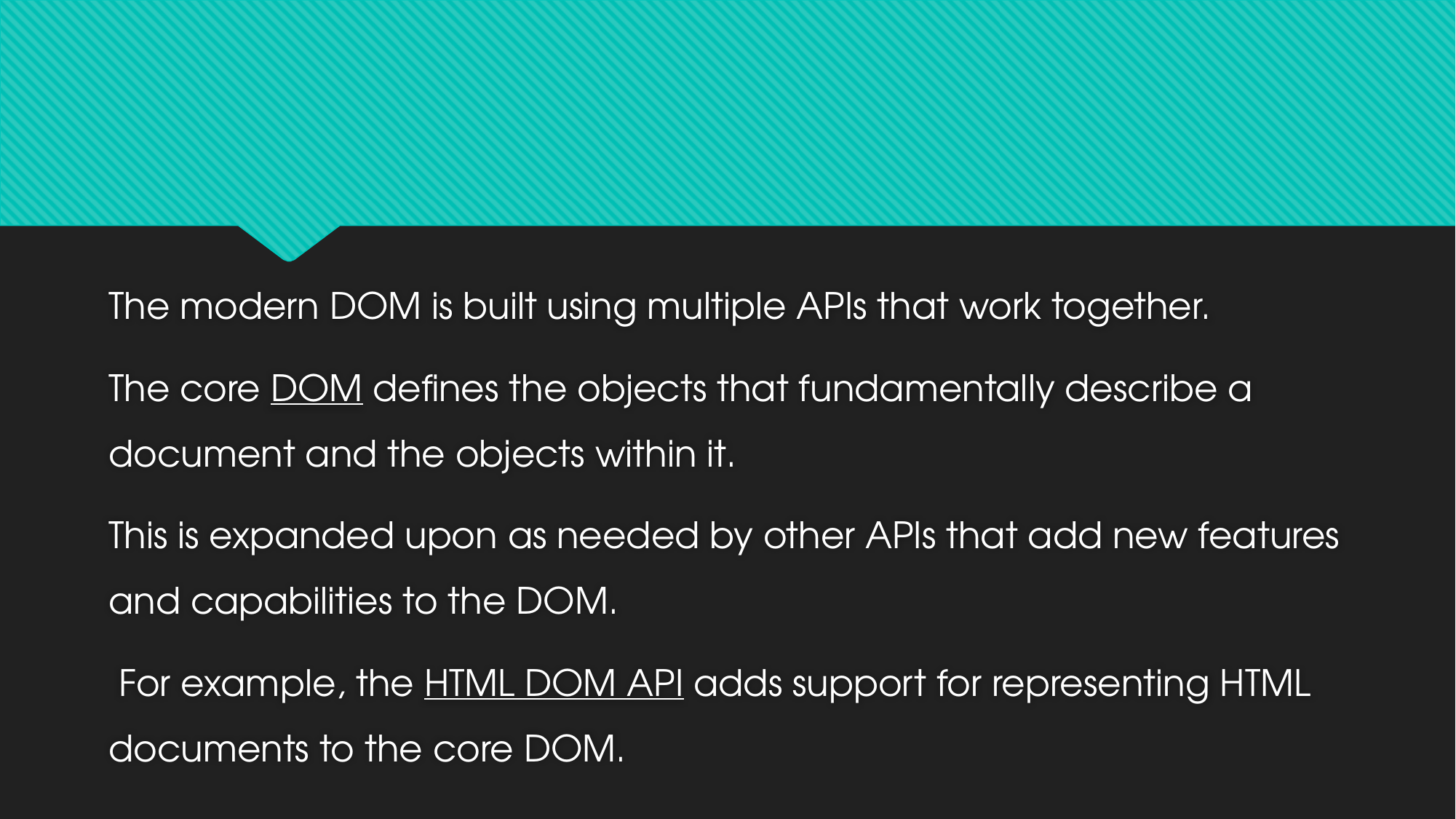

#
The modern DOM is built using multiple APIs that work together.
The core DOM defines the objects that fundamentally describe a document and the objects within it.
This is expanded upon as needed by other APIs that add new features and capabilities to the DOM.
 For example, the HTML DOM API adds support for representing HTML documents to the core DOM.